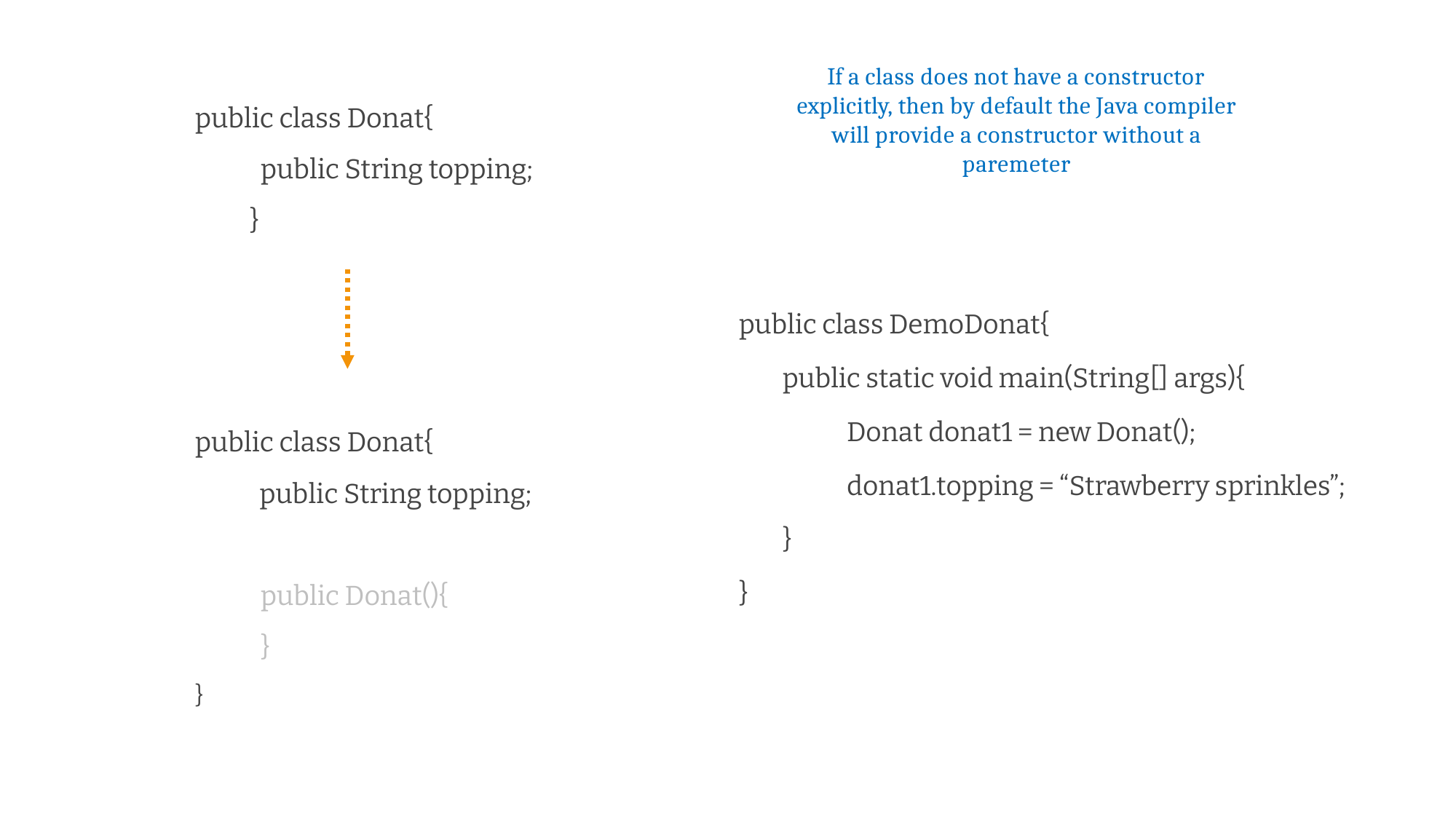

If a class does not have a constructor explicitly, then by default the Java compiler will provide a constructor without a paremeter
public class Donat{
  public String topping;
}
public class DemoDonat{
        public static void main(String[] args){
	Donat donat1 = new Donat();
	donat1.topping = “Strawberry sprinkles”;
        }
}
public class Donat{
  public String topping;

  public Donat(){
  }
}